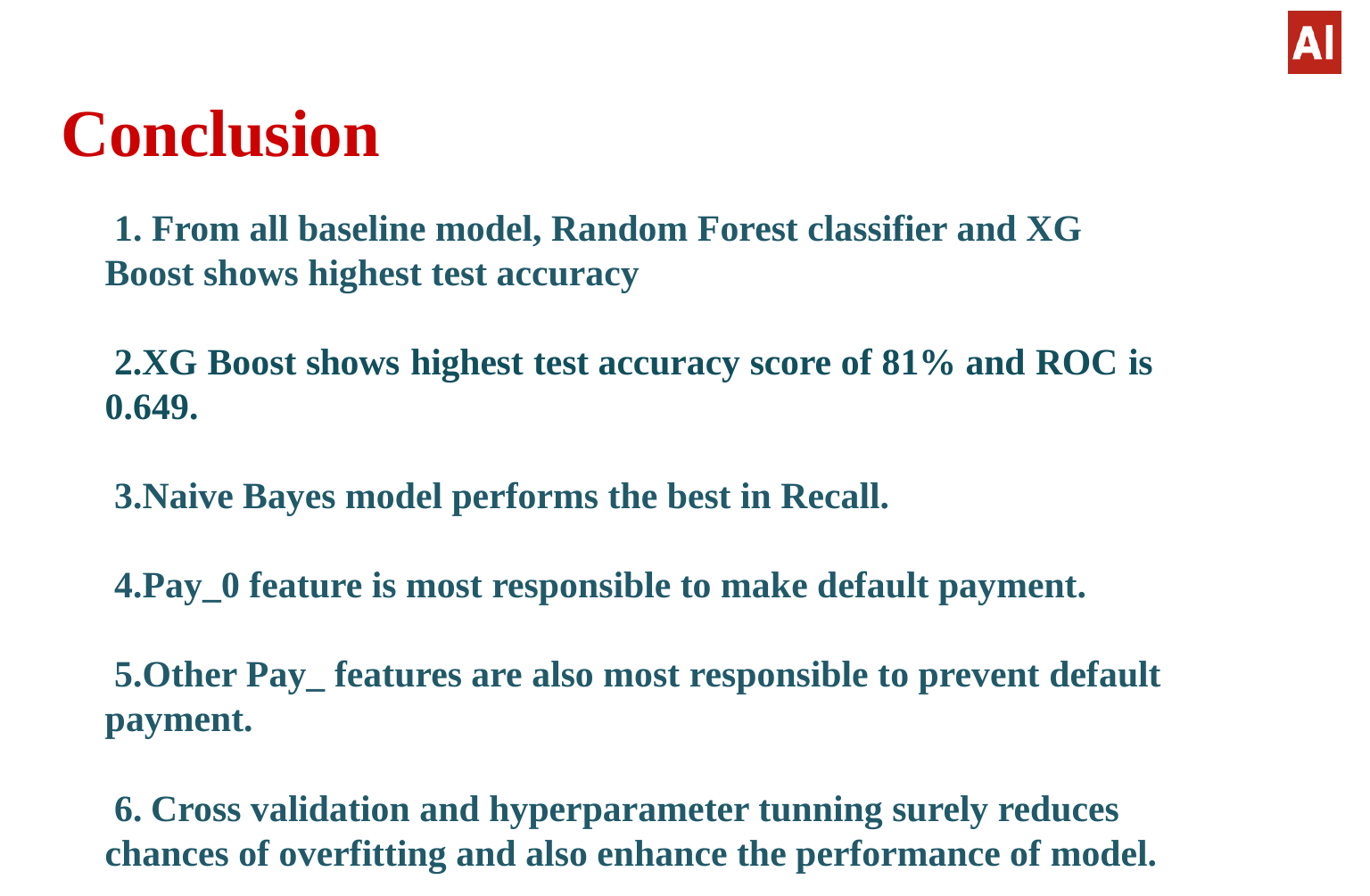

# Conclusion
 1. From all baseline model, Random Forest classifier and XG Boost shows highest test accuracy

 2.XG Boost shows highest test accuracy score of 81% and ROC is 0.649.

 3.Naive Bayes model performs the best in Recall.

 4.Pay_0 feature is most responsible to make default payment.

 5.Other Pay_ features are also most responsible to prevent default payment.

 6. Cross validation and hyperparameter tunning surely reduces chances of overfitting and also enhance the performance of model.